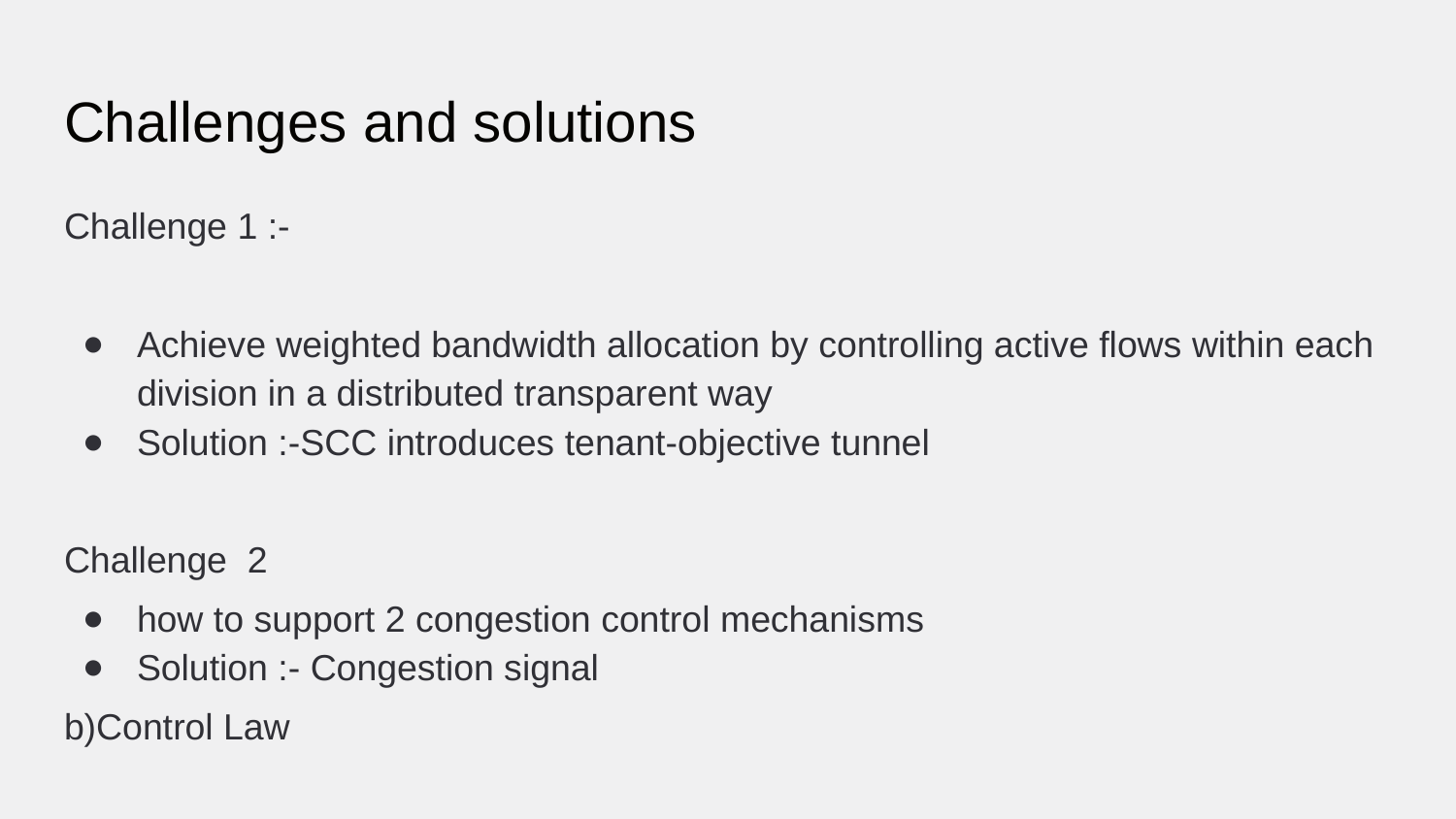

# Challenges and solutions
Challenge 1 :-

Achieve weighted bandwidth allocation by controlling active flows within each division in a distributed transparent way
Solution :-SCC introduces tenant-objective tunnel

Challenge  2
how to support 2 congestion control mechanisms
Solution :- Congestion signal
b)Control Law